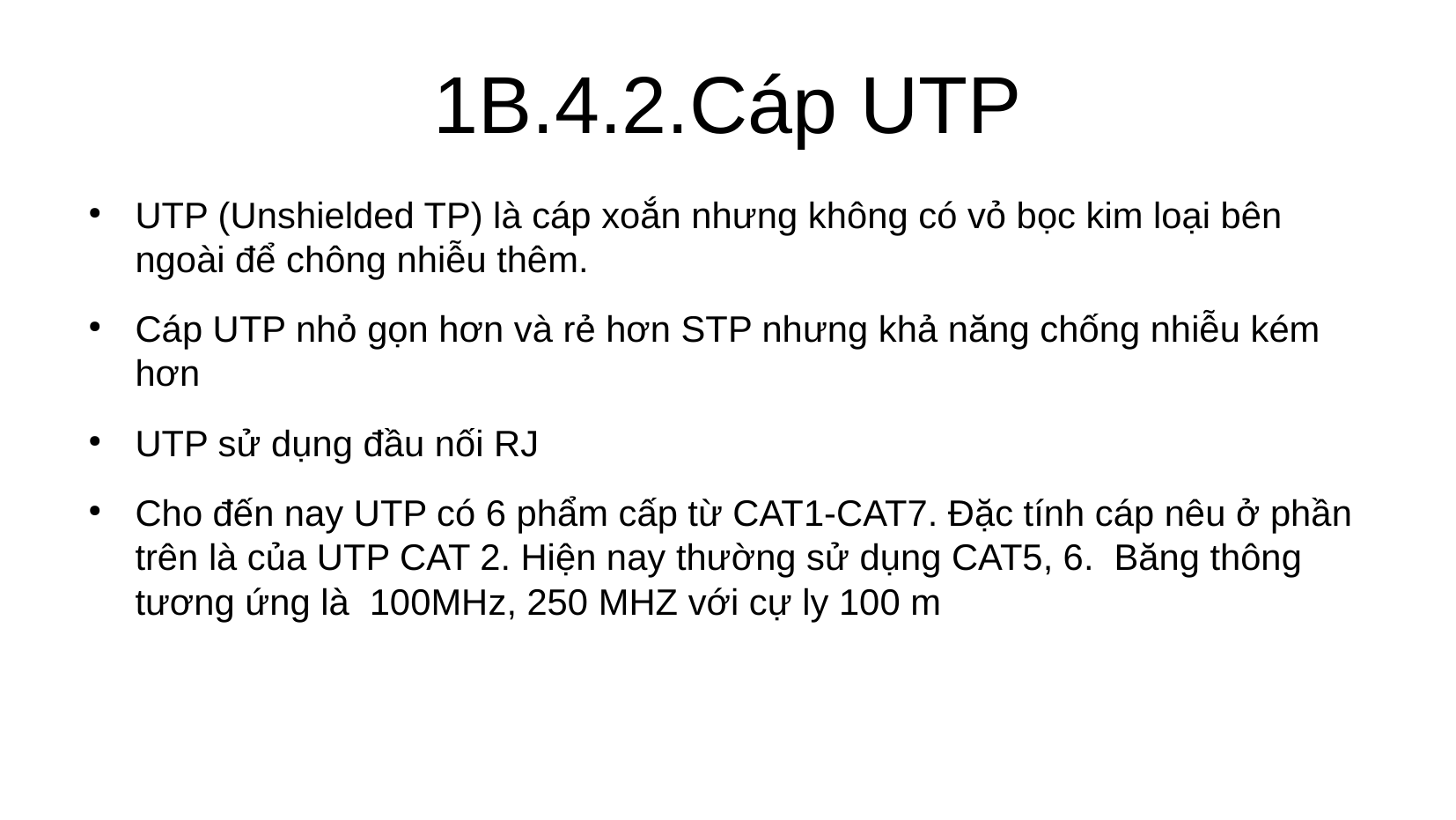

1B.4.2.Cáp UTP
UTP (Unshielded TP) là cáp xoắn nhưng không có vỏ bọc kim loại bên ngoài để chông nhiễu thêm.
Cáp UTP nhỏ gọn hơn và rẻ hơn STP nhưng khả năng chống nhiễu kém hơn
UTP sử dụng đầu nối RJ
Cho đến nay UTP có 6 phẩm cấp từ CAT1-CAT7. Đặc tính cáp nêu ở phần trên là của UTP CAT 2. Hiện nay thường sử dụng CAT5, 6.  Băng thông tương ứng là  100MHz, 250 MHZ với cự ly 100 m